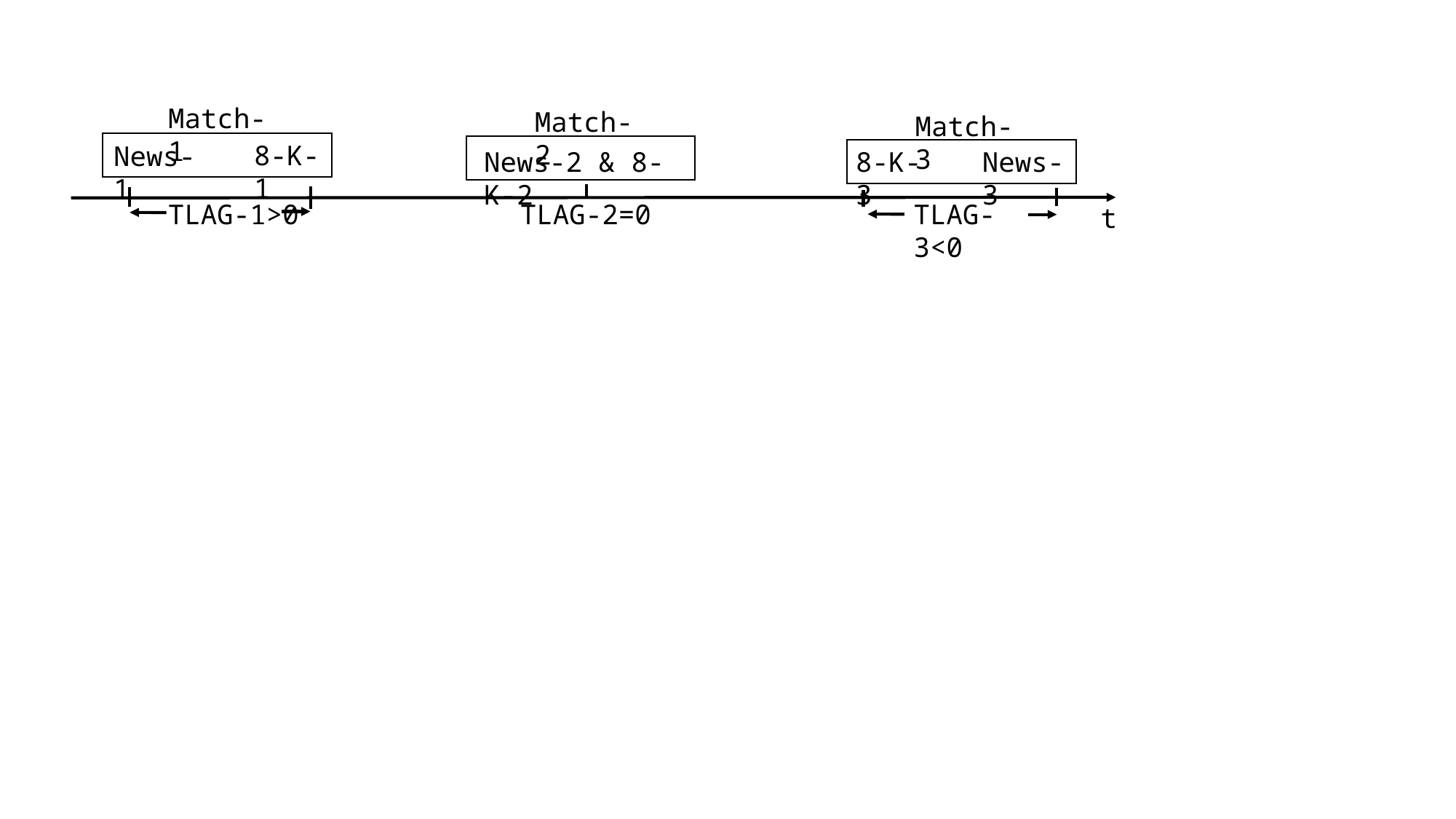

Match-1
8-K-1
News-1
TLAG-1>0
Match-2
News-2 & 8-K-2
TLAG-2=0
Match-3
8-K-3
News-3
TLAG-3<0

t